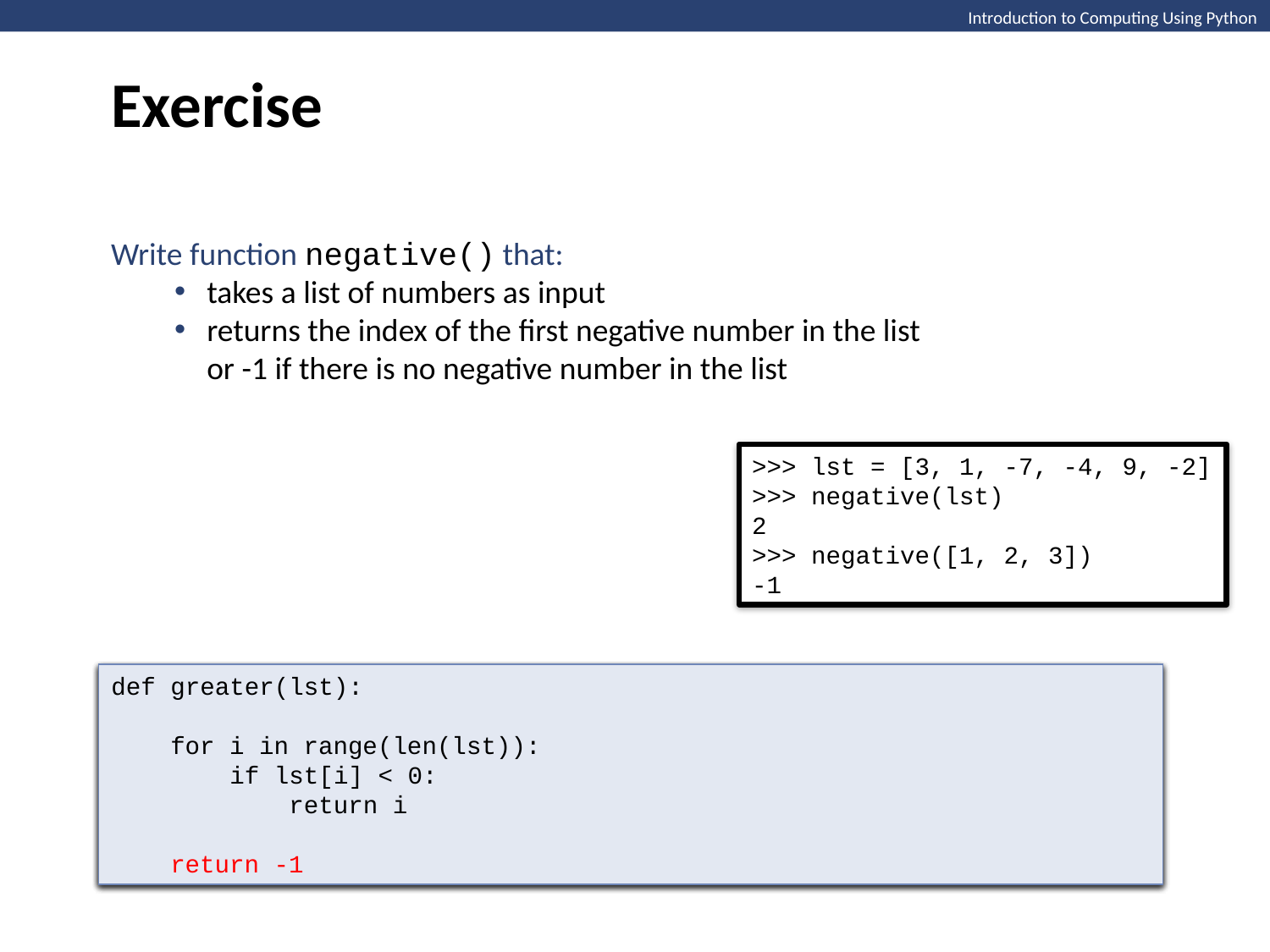

Exercise
Introduction to Computing Using Python
Write function negative() that:
takes a list of numbers as input
returns the index of the first negative number in the list or -1 if there is no negative number in the list
>>> lst = [3, 1, -7, -4, 9, -2]
>>> negative(lst)
2
>>> negative([1, 2, 3])
-1
def greater(lst):

    # iterate through list lst and
    # compare each number with 0

    # Which loop pattern shoud we use?

def greater(lst):

    for i in range(len(lst)):   # using counter loop pattern
        if lst[i] < 0:
            # number at index i is first
            # negative number, so return i

def greater(lst):

    for i in range(len(lst)):
        if lst[i] < 0:
            return i

    # if for loop completes execution, lst contains no negative number
def greater(lst):

    for i in range(len(lst)):
        if lst[i] < 0:
            return i

    return -1